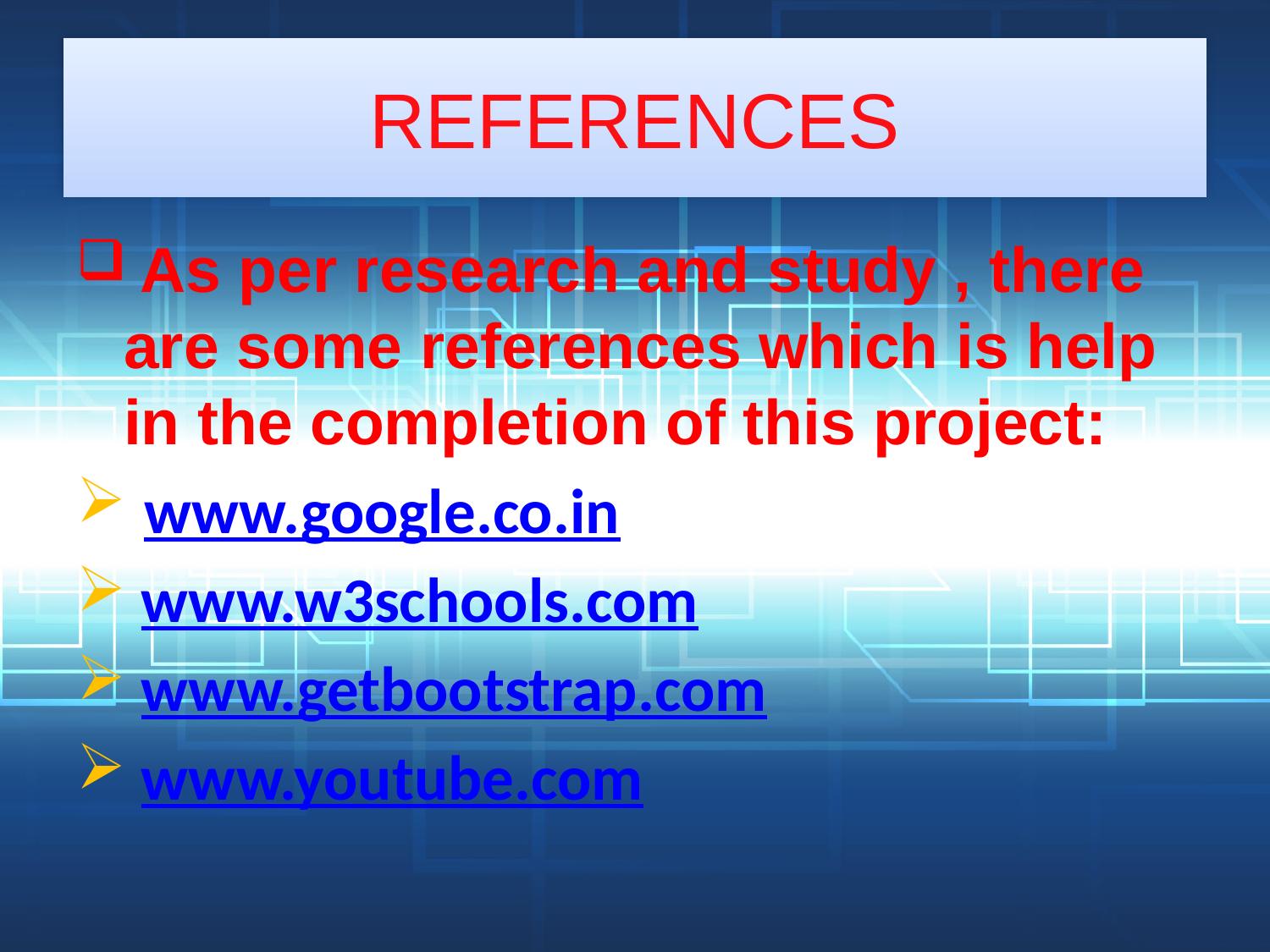

# REFERENCES
 As per research and study , there are some references which is help in the completion of this project:
 www.google.co.in
 www.w3schools.com
 www.getbootstrap.com
 www.youtube.com